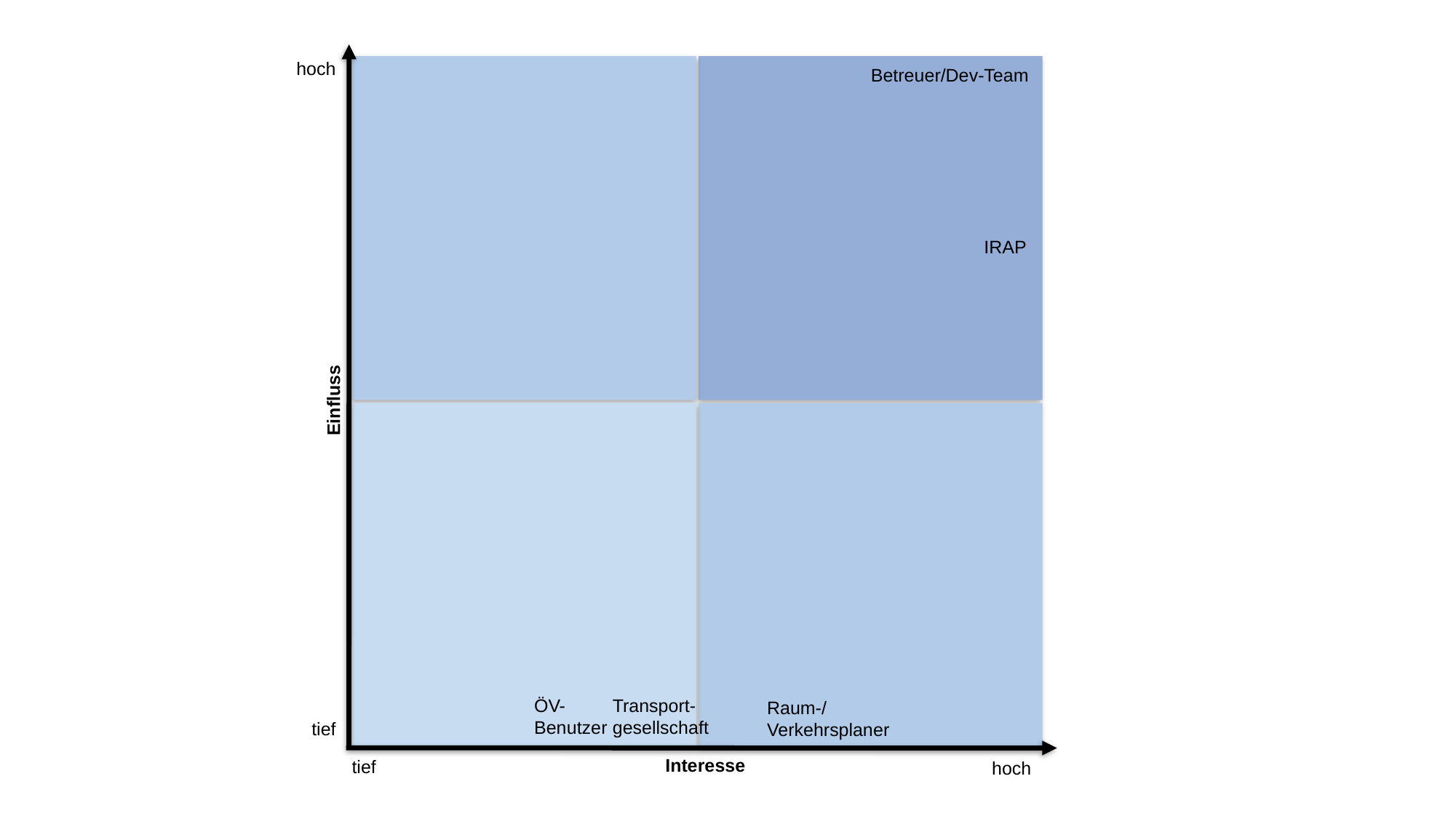

hoch

Betreuer/Dev-Team
IRAP
Einfluss

ÖV-
Benutzer
Transport-gesellschaft
Raum-/
Verkehrsplaner
tief

Interesse
tief
hoch